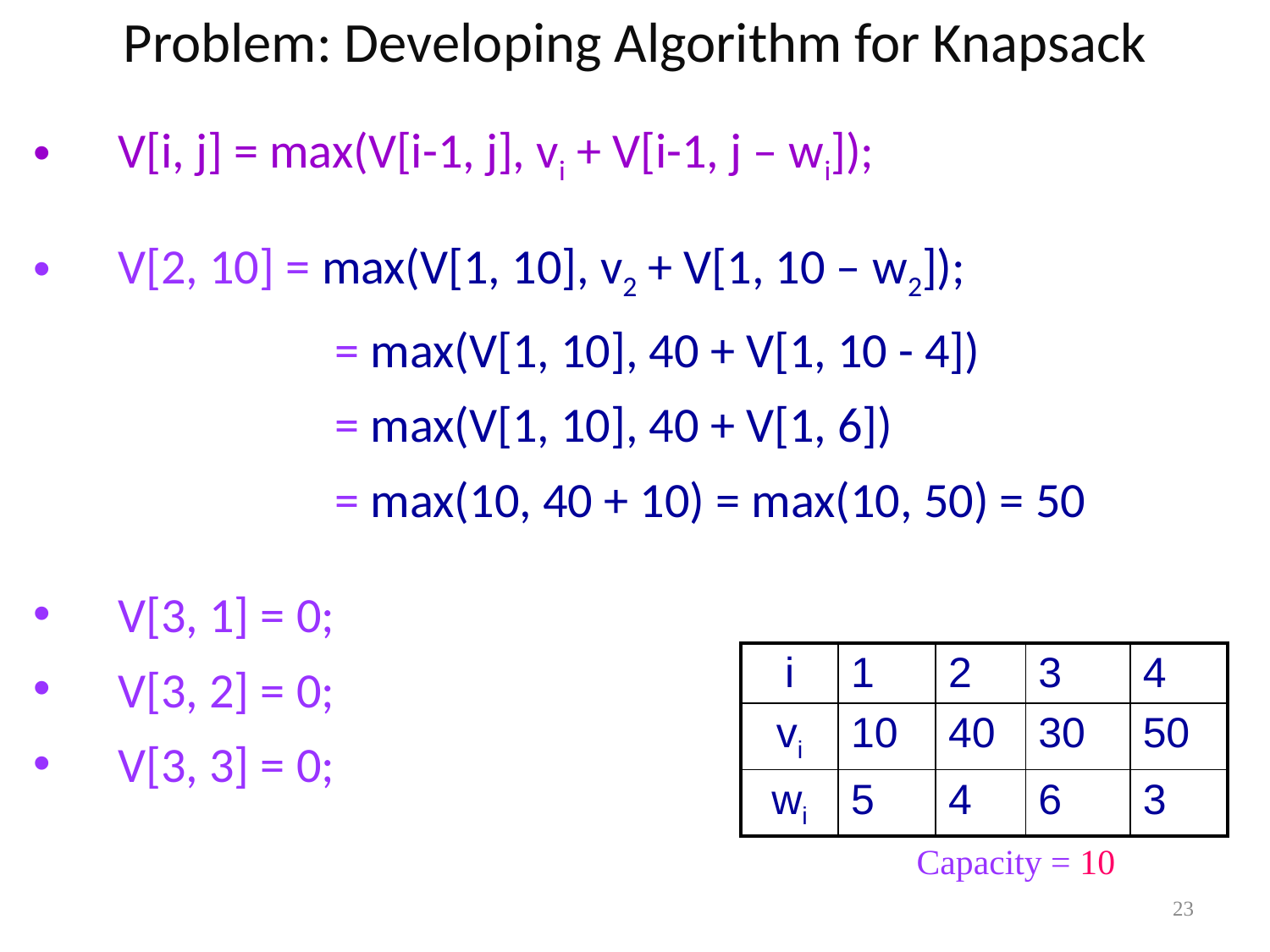

Problem: Developing Algorithm for Knapsack
V[i, j] = max(V[i-1, j], vi + V[i-1, j – wi]);

V[2, 10] = max(V[1, 10], v2 + V[1, 10 – w2]);
		        = max(V[1, 10], 40 + V[1, 10 - 4])
		        = max(V[1, 10], 40 + V[1, 6])
		        = max(10, 40 + 10) = max(10, 50) = 50

V[3, 1] = 0;
V[3, 2] = 0;
V[3, 3] = 0;
| i | 1 | 2 | 3 | 4 |
| --- | --- | --- | --- | --- |
| vi | 10 | 40 | 30 | 50 |
| wi | 5 | 4 | 6 | 3 |
Capacity = 10
23